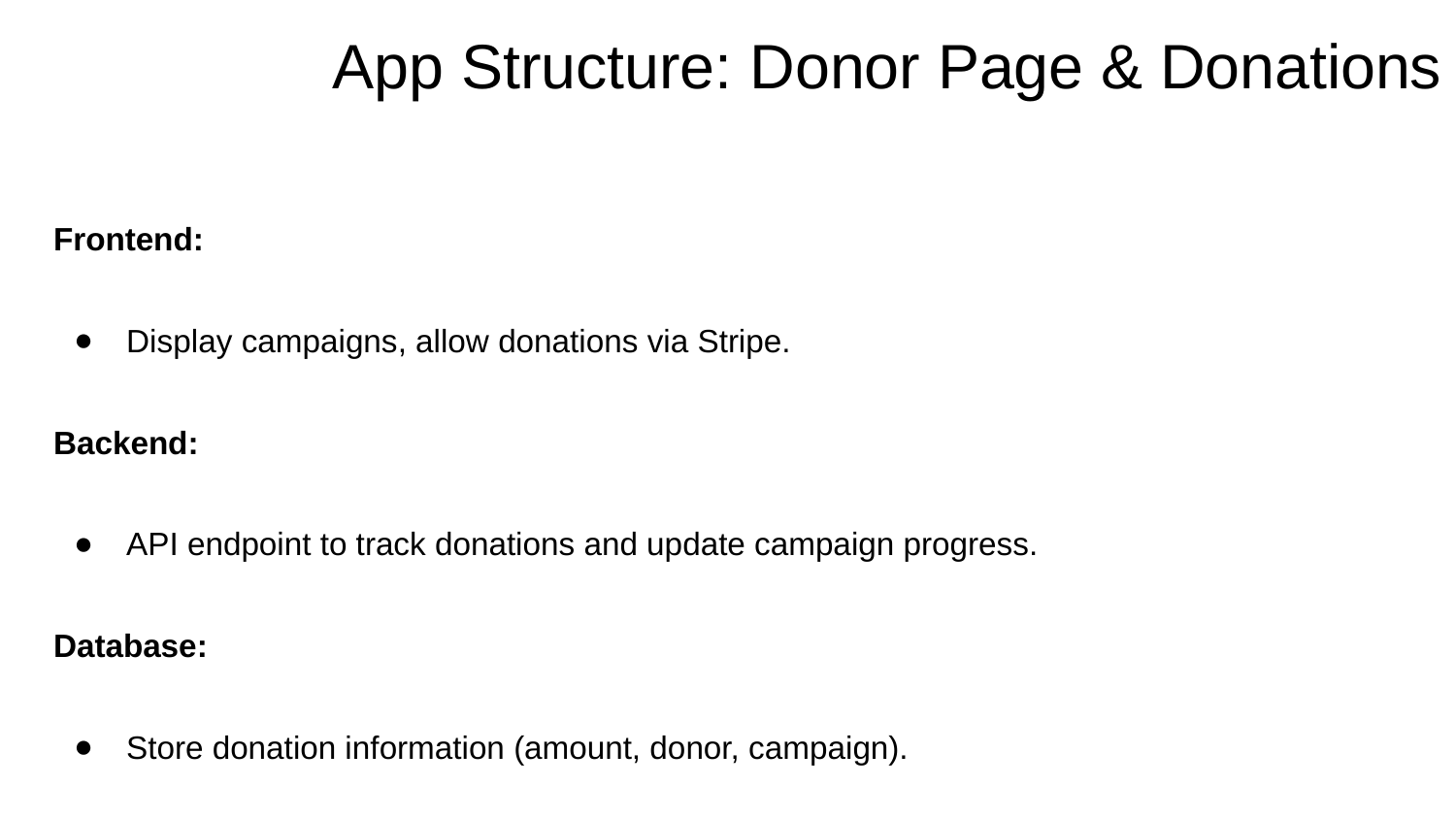

# App Structure: Donor Page & Donations
Frontend:
Display campaigns, allow donations via Stripe.
Backend:
API endpoint to track donations and update campaign progress.
Database:
Store donation information (amount, donor, campaign).